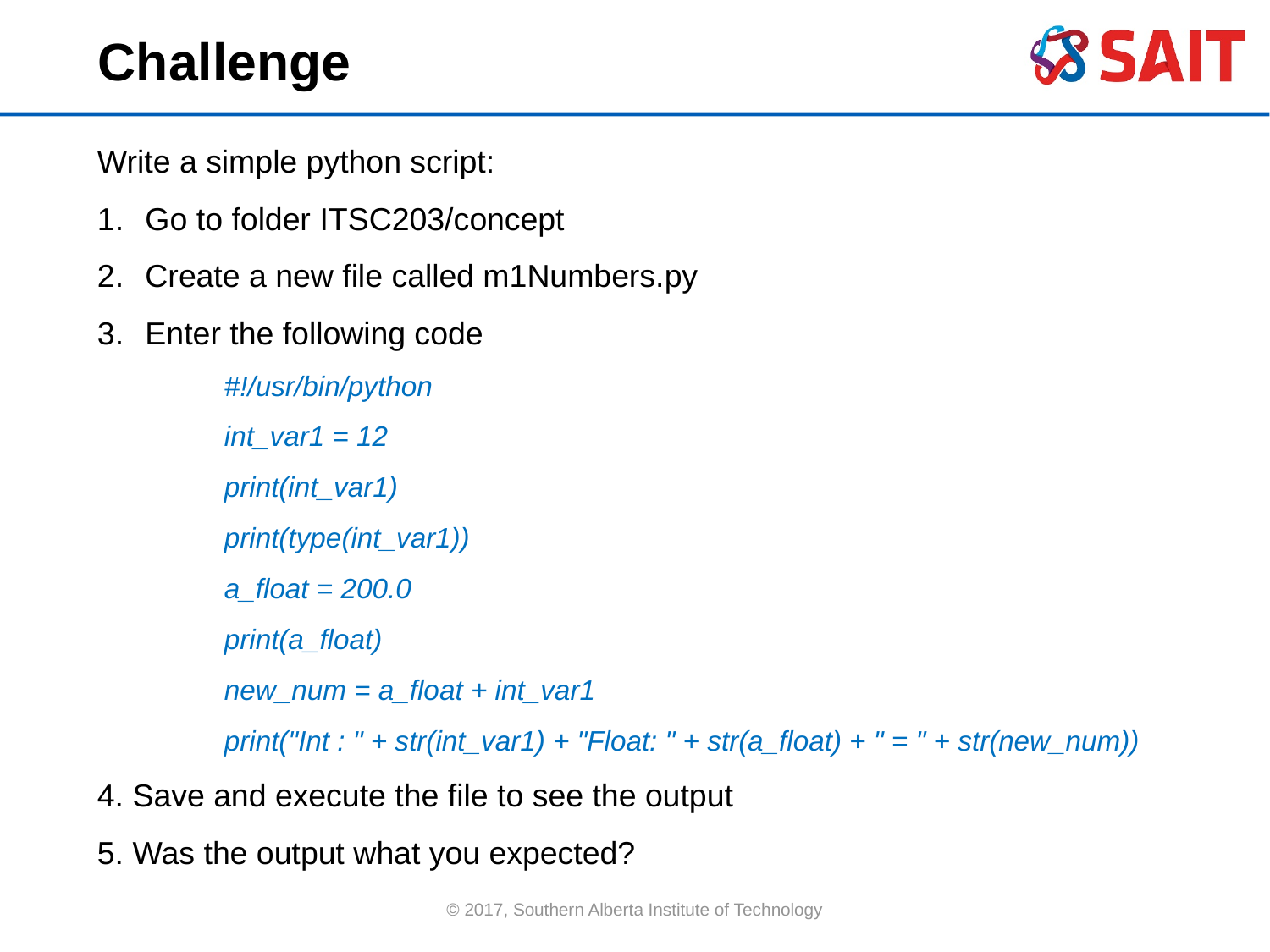

Challenge
Write a simple python script:
Go to folder ITSC203/concept
Create a new file called m1Numbers.py
Enter the following code
	#!/usr/bin/python
	int_var1 = 12
	print(int_var1)
	print(type(int_var1))
	a_float = 200.0
	print(a_float)
	new_num = a_float + int_var1
	print("Int : " + str(int_var1) + "Float: " + str(a_float) + " = " + str(new_num))
4. Save and execute the file to see the output
5. Was the output what you expected?